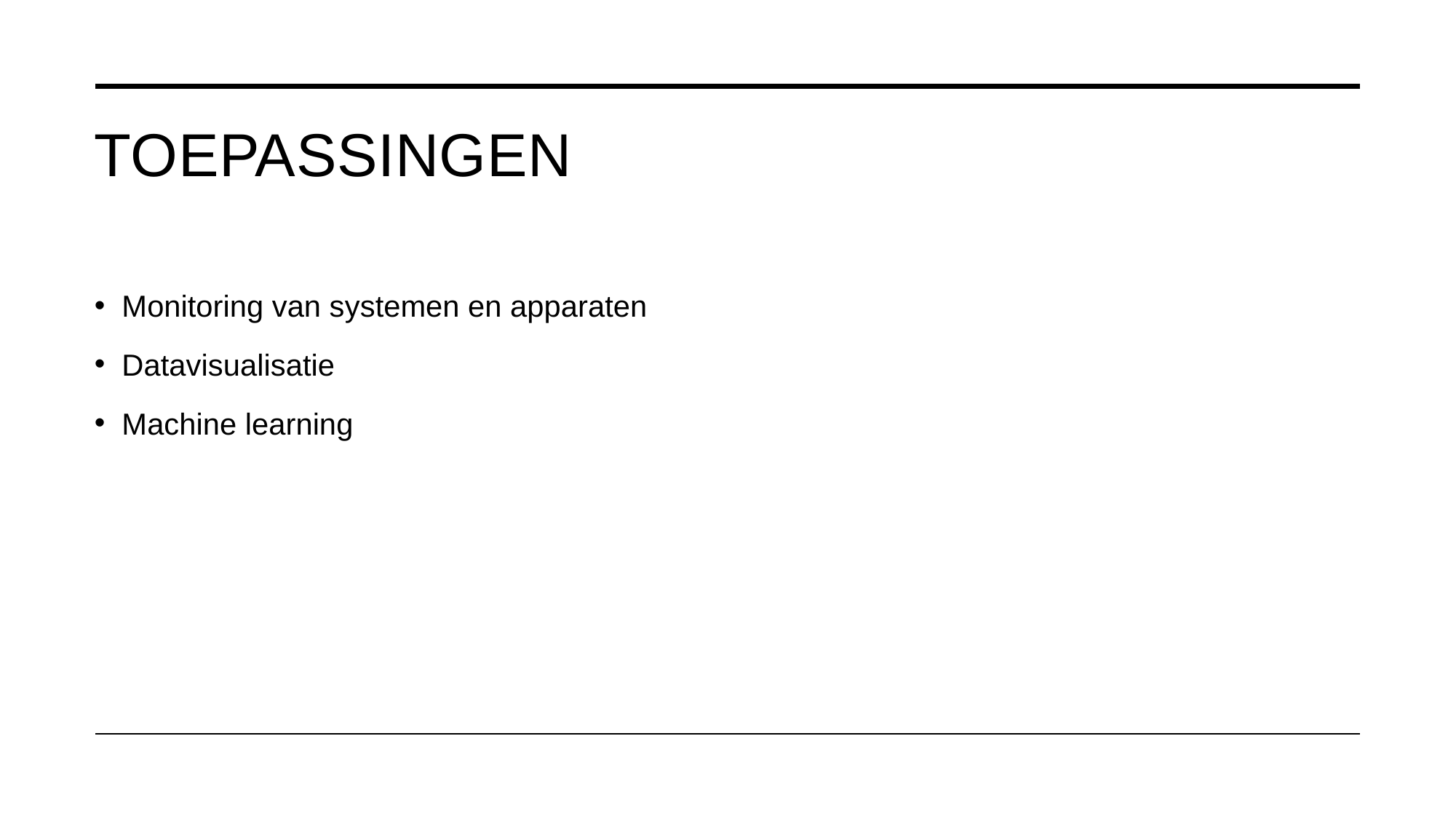

# Toepassingen
Monitoring van systemen en apparaten
Datavisualisatie
Machine learning